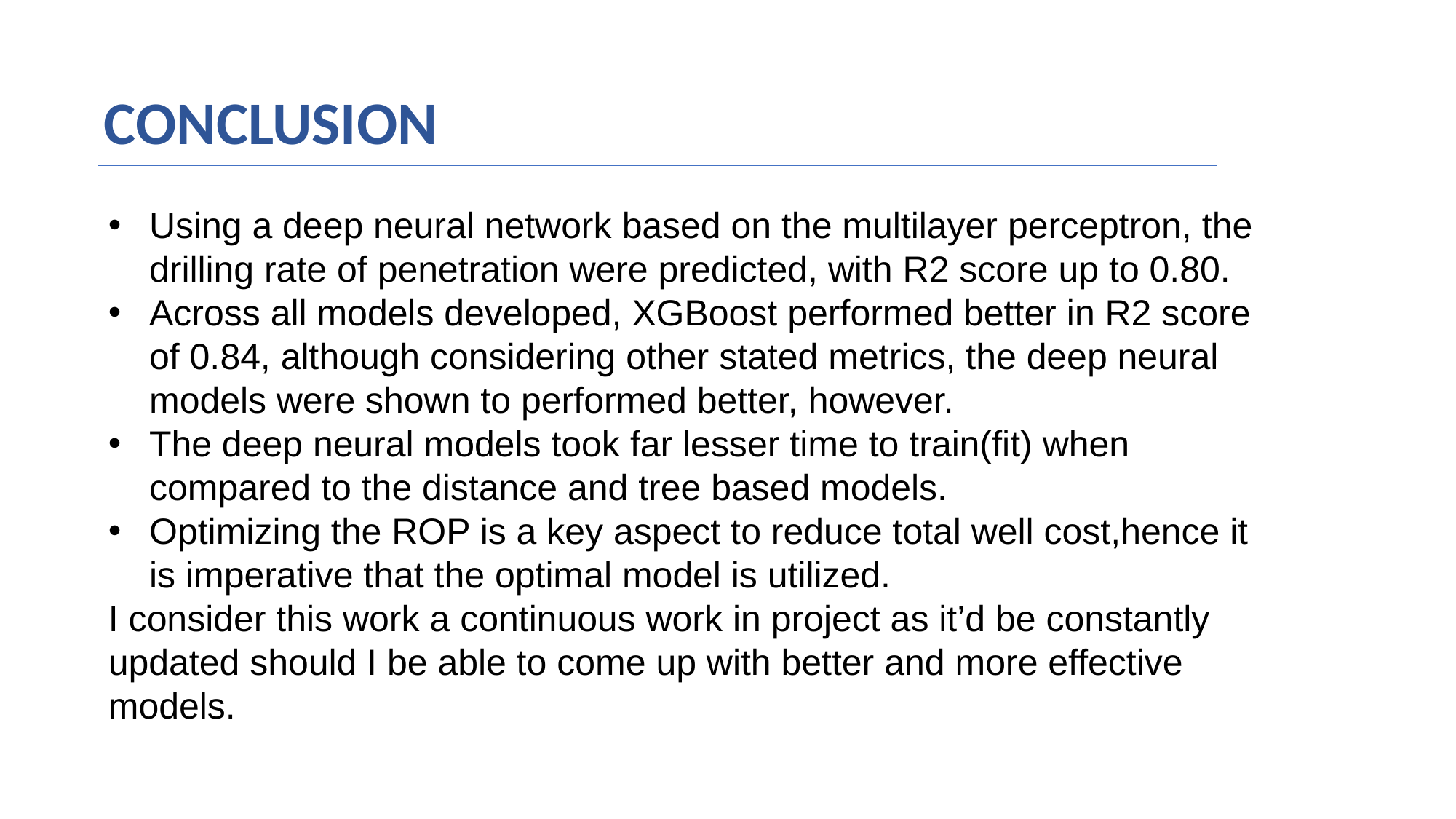

CONCLUSION
Using a deep neural network based on the multilayer perceptron, the drilling rate of penetration were predicted, with R2 score up to 0.80.
Across all models developed, XGBoost performed better in R2 score of 0.84, although considering other stated metrics, the deep neural models were shown to performed better, however.
The deep neural models took far lesser time to train(fit) when compared to the distance and tree based models.
Optimizing the ROP is a key aspect to reduce total well cost,hence it is imperative that the optimal model is utilized.
I consider this work a continuous work in project as it’d be constantly updated should I be able to come up with better and more effective models.